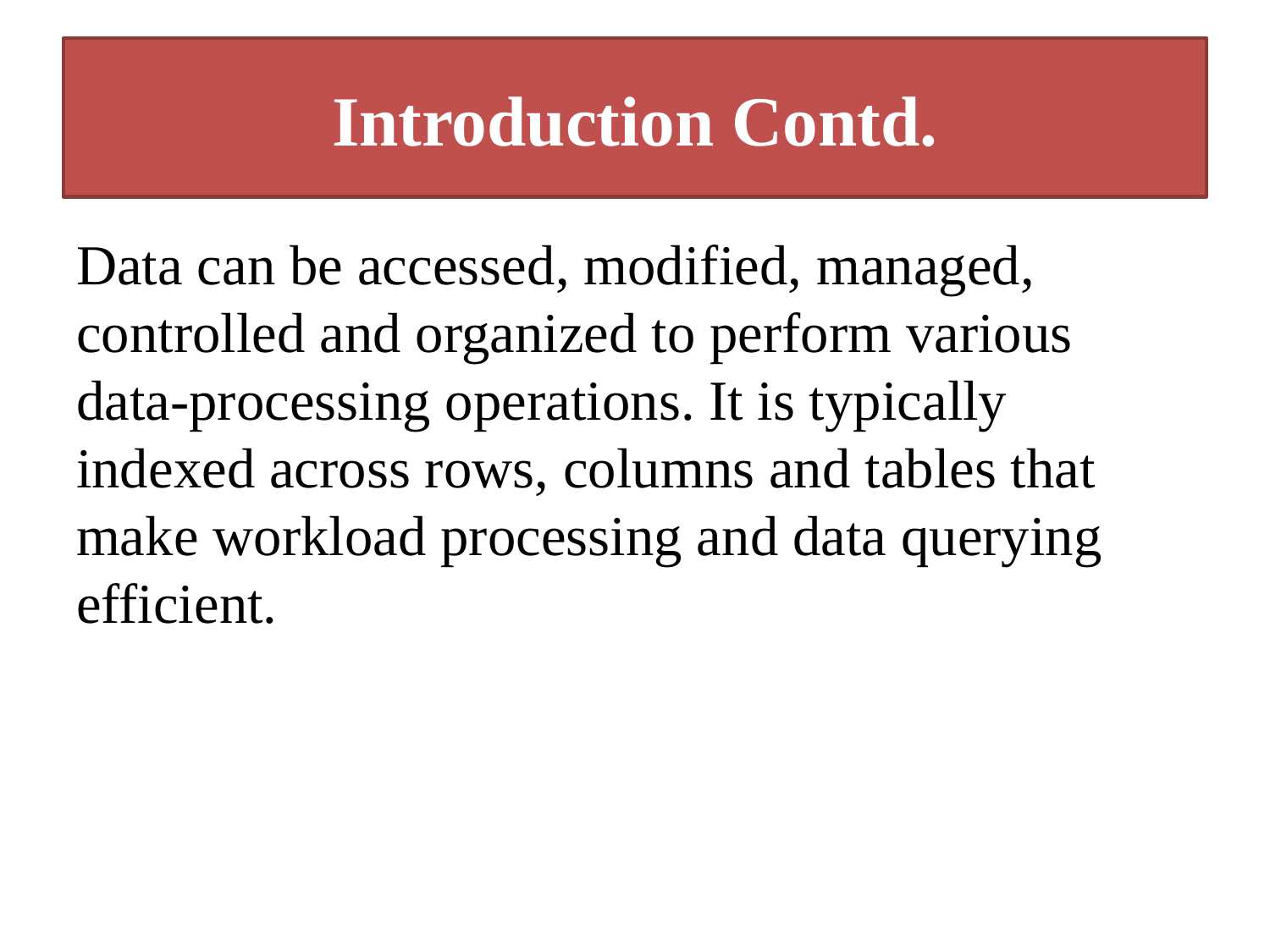

# Introduction Contd.
Data can be accessed, modified, managed, controlled and organized to perform various data-processing operations. It is typically indexed across rows, columns and tables that make workload processing and data querying efficient.